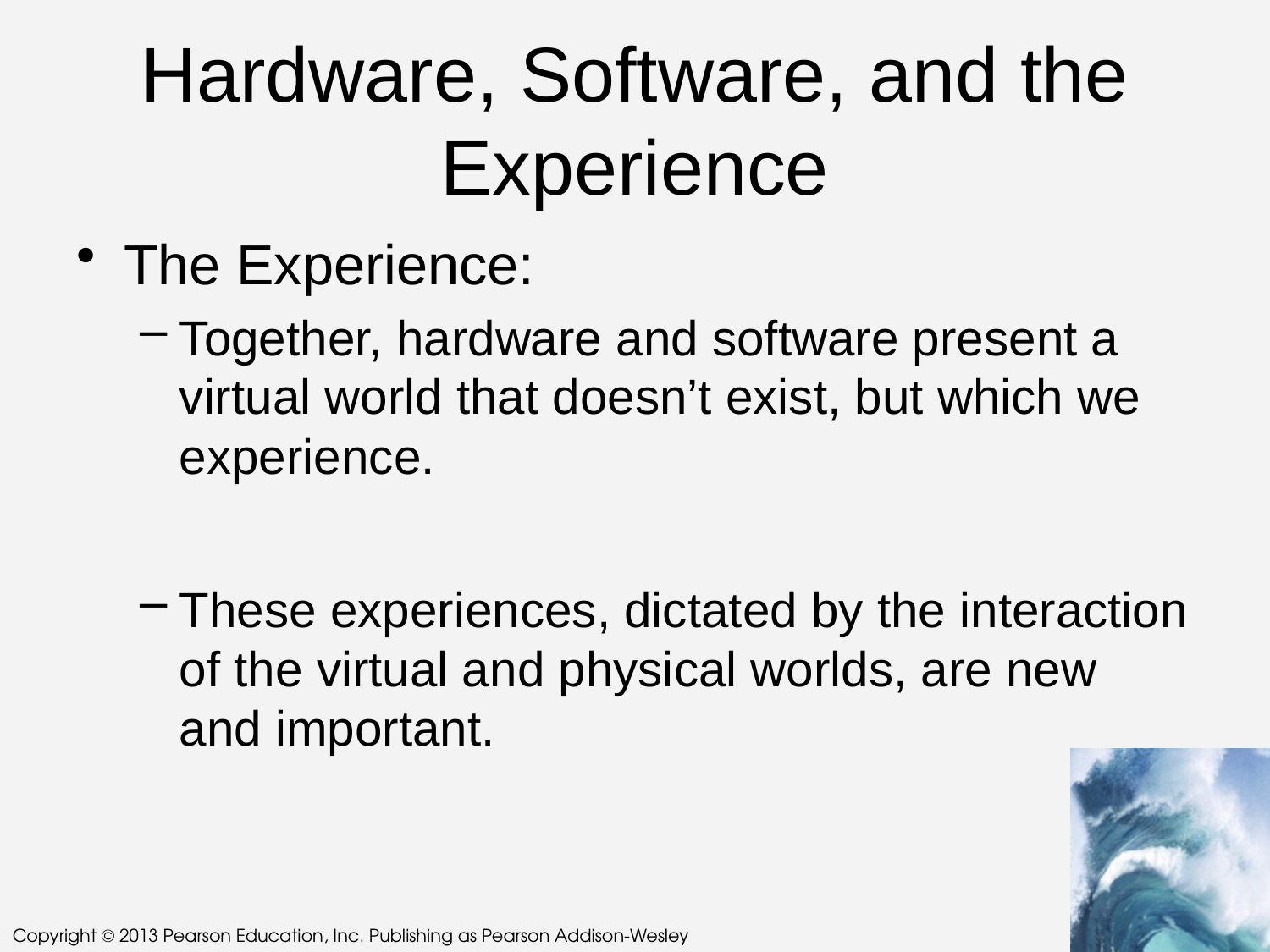

# Hardware, Software, and the Experience
The Experience:
Together, hardware and software present a virtual world that doesn’t exist, but which we experience.

These experiences, dictated by the interaction of the virtual and physical worlds, are new and important.